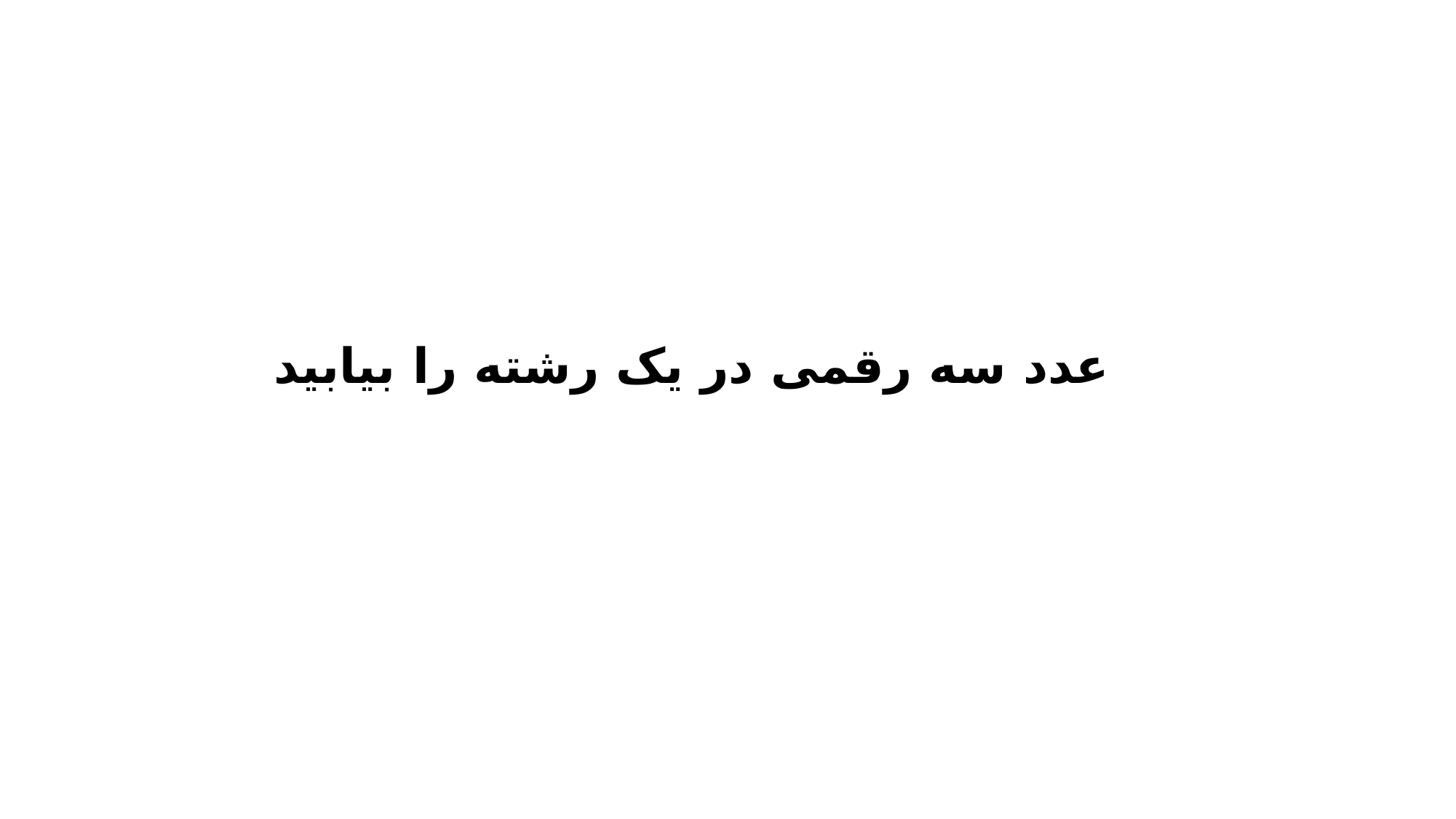

عدد سه رقمی در یک رشته را بیابید